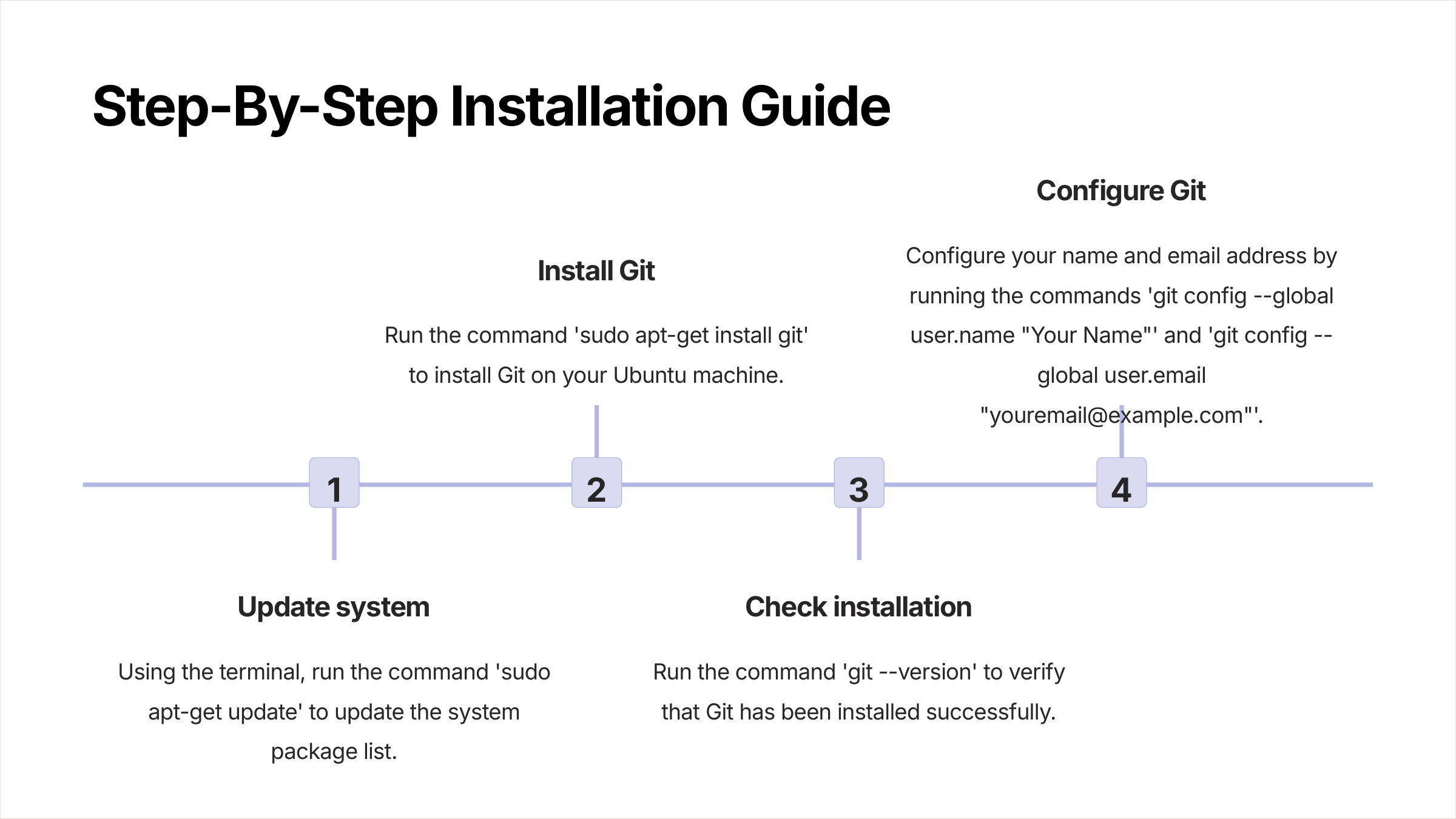

Step-By-Step Installation Guide
Configure Git
Configure your name and email address by running the commands 'git config --global user.name "Your Name"' and 'git config --global user.email "youremail@example.com"'.
Install Git
Run the command 'sudo apt-get install git' to install Git on your Ubuntu machine.

1
2
3
4

Update system
Check installation
Using the terminal, run the command 'sudo apt-get update' to update the system package list.
Run the command 'git --version' to verify that Git has been installed successfully.